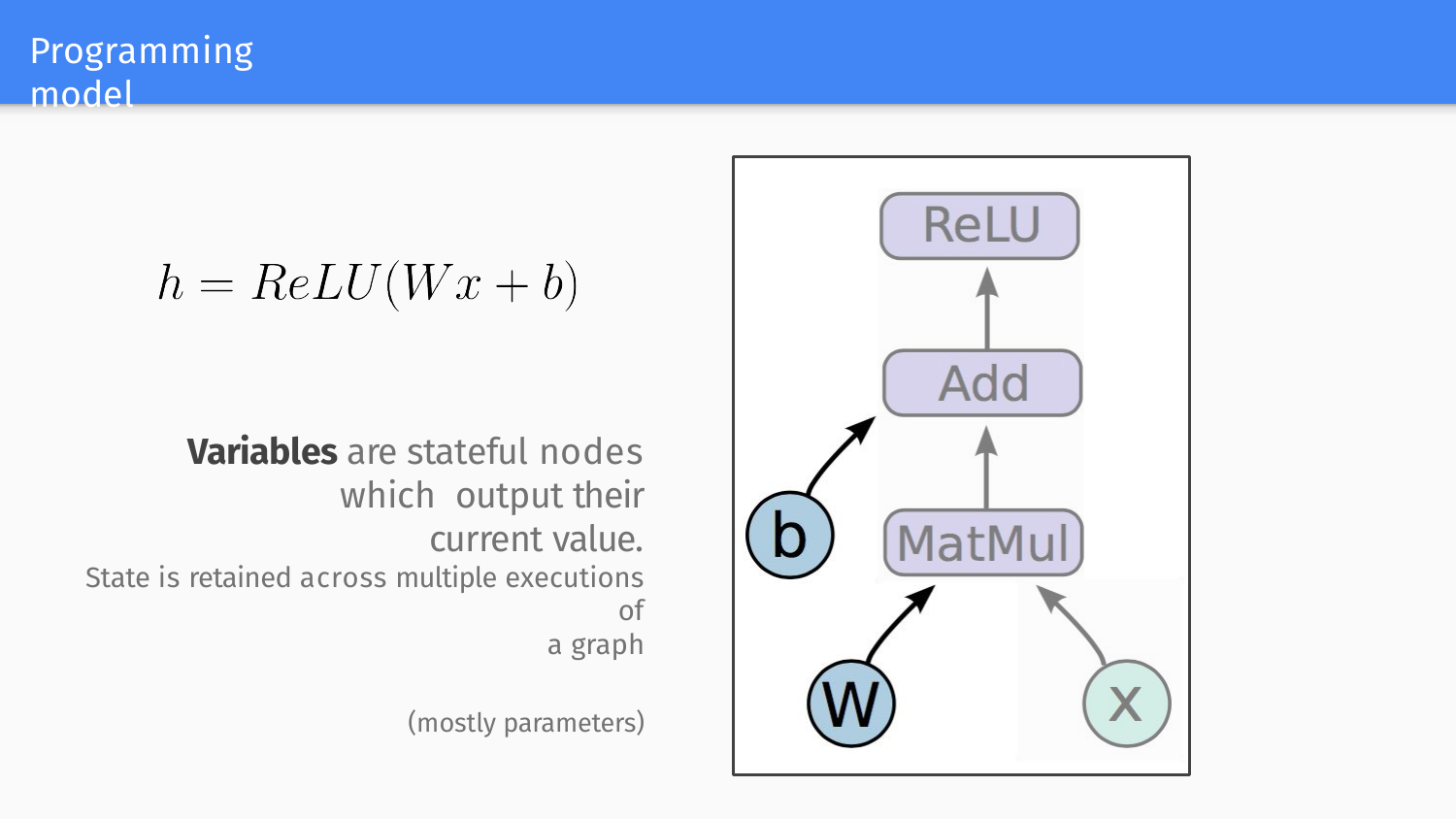

# Programming model

Variables are stateful nodes which  output their current value.
State is retained across multiple executions of
a graph

(mostly parameters)